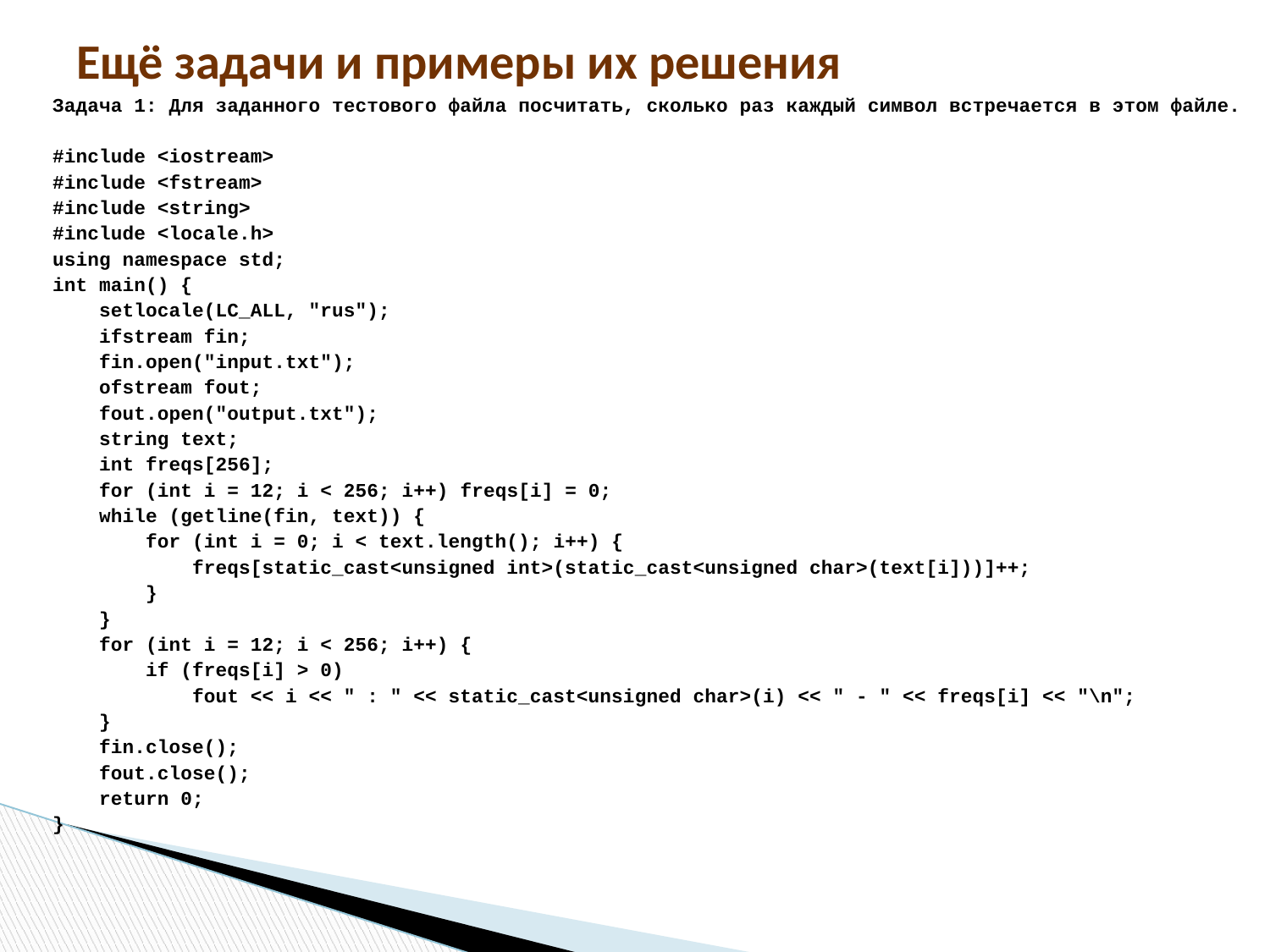

# Ещё задачи и примеры их решения
Задача 1: Для заданного тестового файла посчитать, сколько раз каждый символ встречается в этом файле.

#include <iostream>
#include <fstream>
#include <string>
#include <locale.h>
using namespace std;
int main() {
    setlocale(LC_ALL, "rus");
    ifstream fin;
    fin.open("input.txt");
    ofstream fout;
    fout.open("output.txt");
    string text;
    int freqs[256];
    for (int i = 12; i < 256; i++) freqs[i] = 0;
    while (getline(fin, text)) {
        for (int i = 0; i < text.length(); i++) {
            freqs[static_cast<unsigned int>(static_cast<unsigned char>(text[i]))]++;
        }
    }
    for (int i = 12; i < 256; i++) {
        if (freqs[i] > 0)
            fout << i << " : " << static_cast<unsigned char>(i) << " - " << freqs[i] << "\n";
    }
    fin.close();
    fout.close();
    return 0;
}